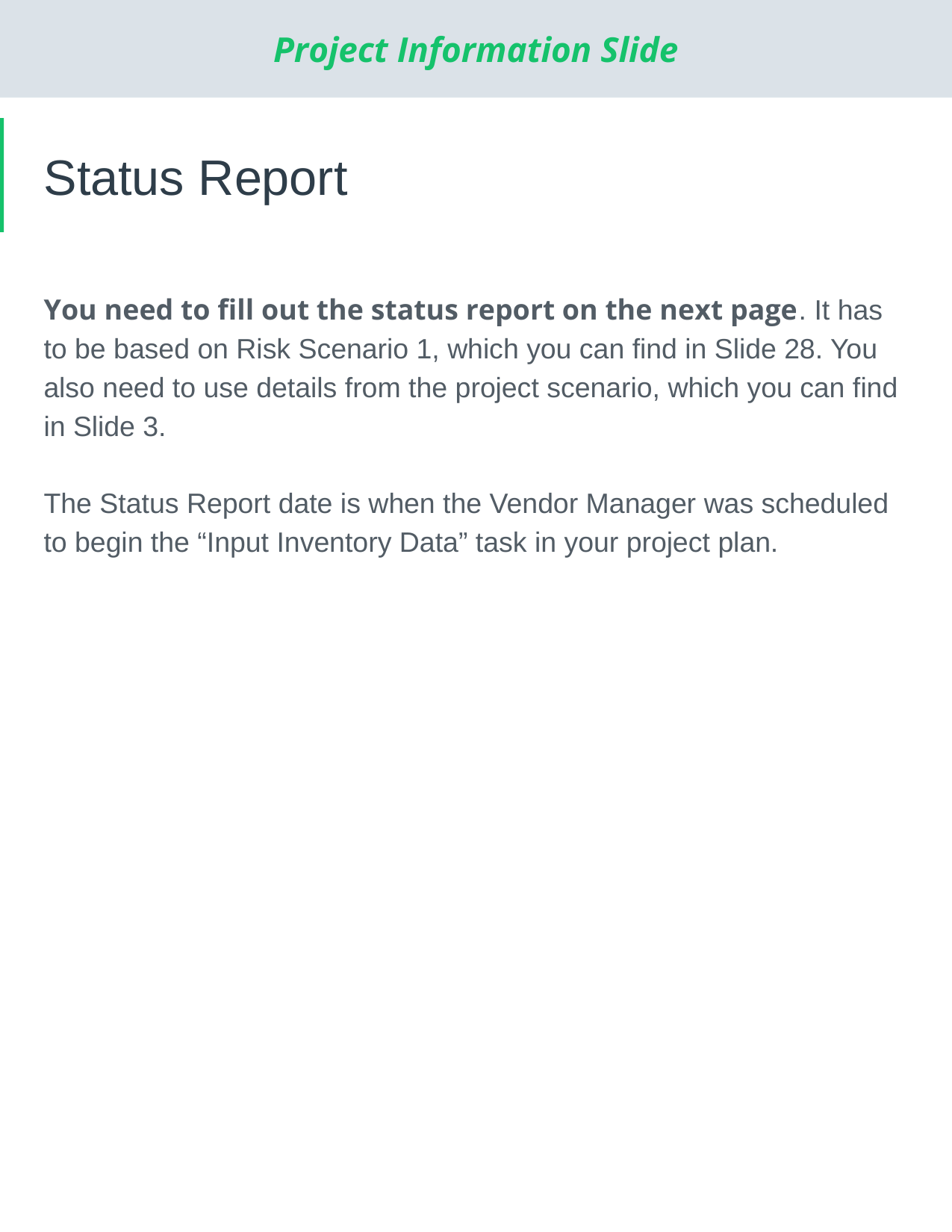

# Status Report
You need to fill out the status report on the next page. It has to be based on Risk Scenario 1, which you can find in Slide 28. You also need to use details from the project scenario, which you can find in Slide 3.

The Status Report date is when the Vendor Manager was scheduled to begin the “Input Inventory Data” task in your project plan.